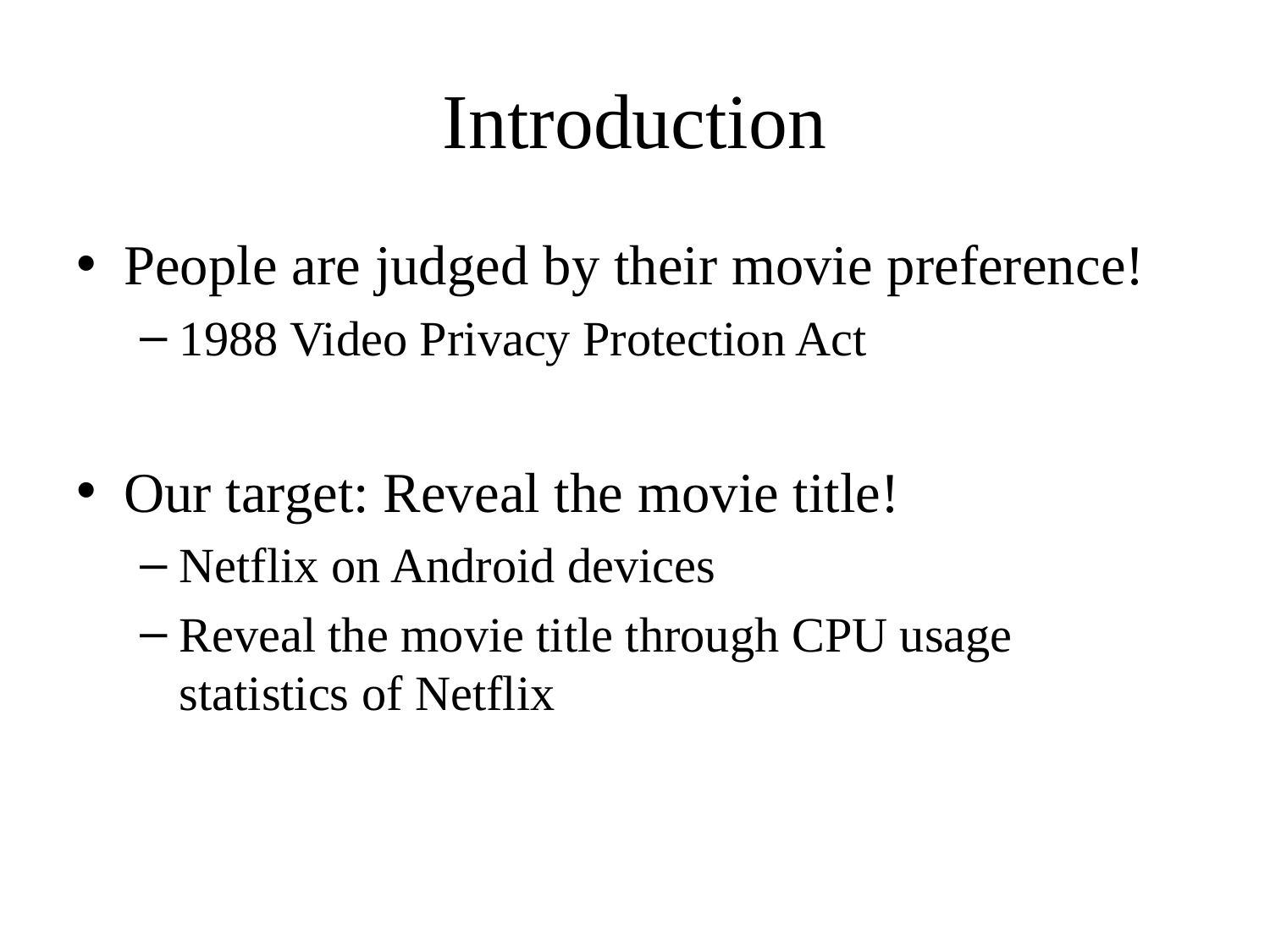

# Introduction
People are judged by their movie preference!
1988 Video Privacy Protection Act

Our target: Reveal the movie title!
Netflix on Android devices
Reveal the movie title through CPU usage statistics of Netflix